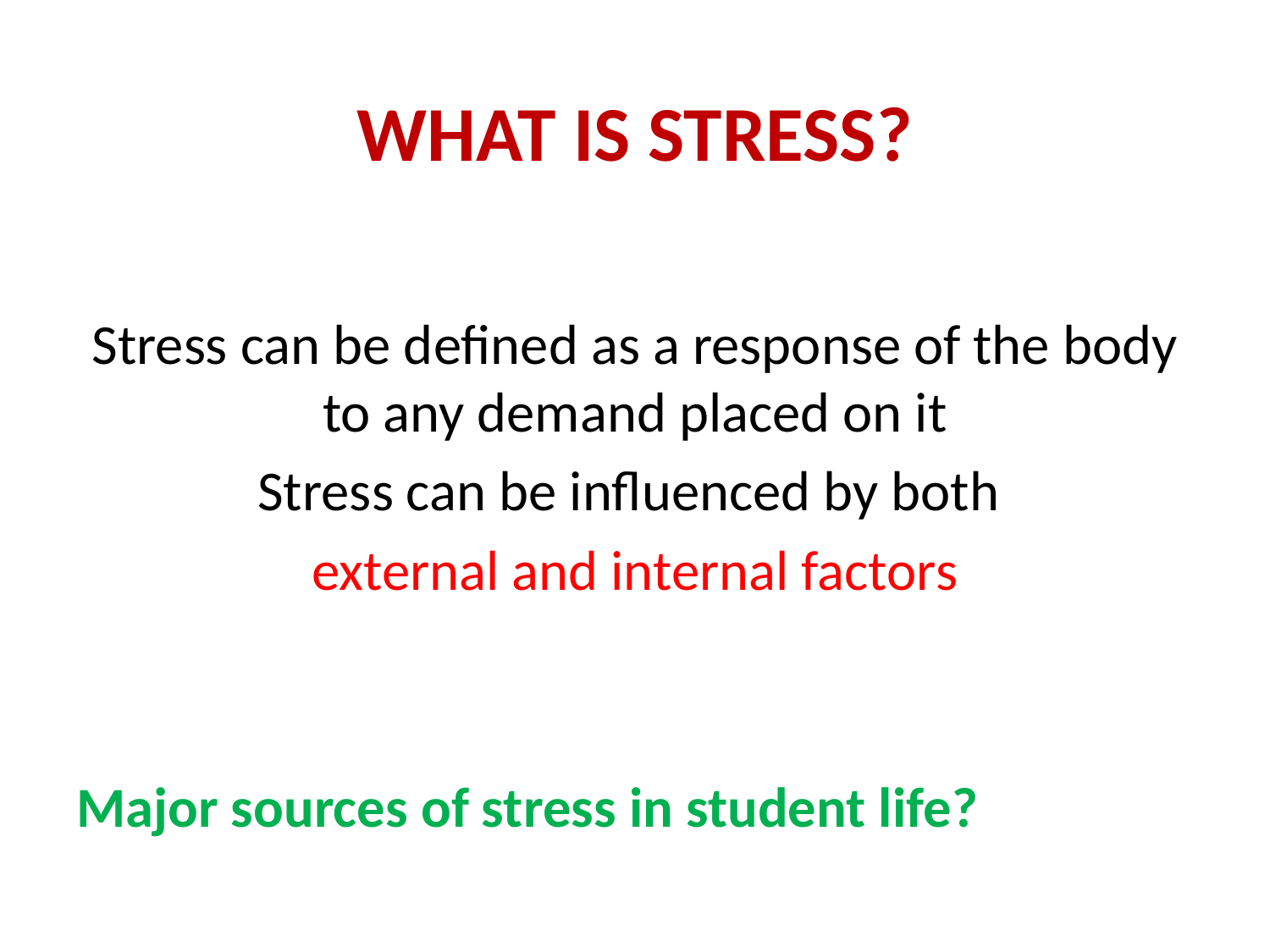

# What is stress?

Stress can be defined as a response of the body to any demand placed on it
Stress can be influenced by both
external and internal factors

Major sources of stress in student life?